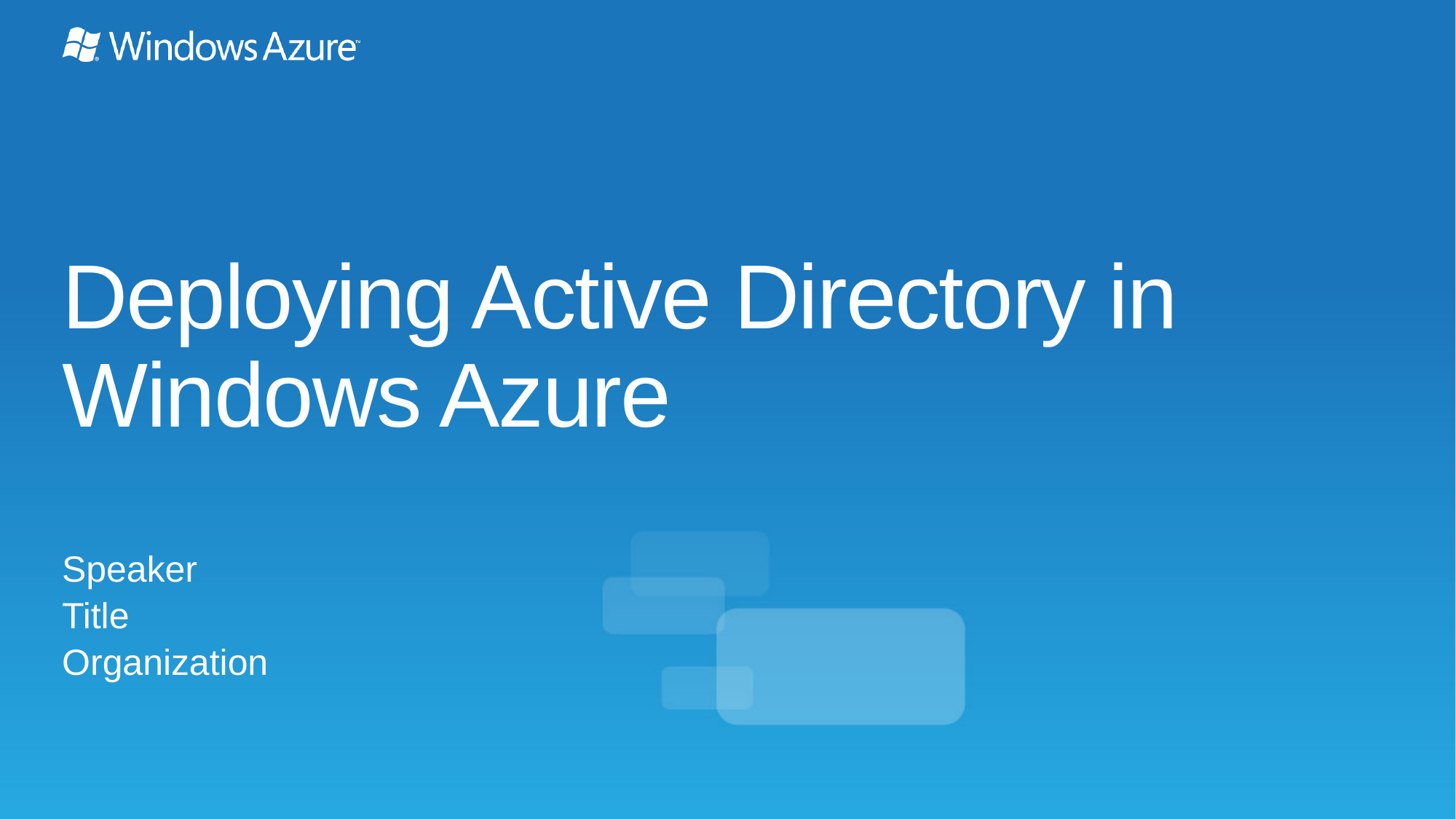

# Deploying Active Directory in Windows Azure
Speaker
Title
Organization